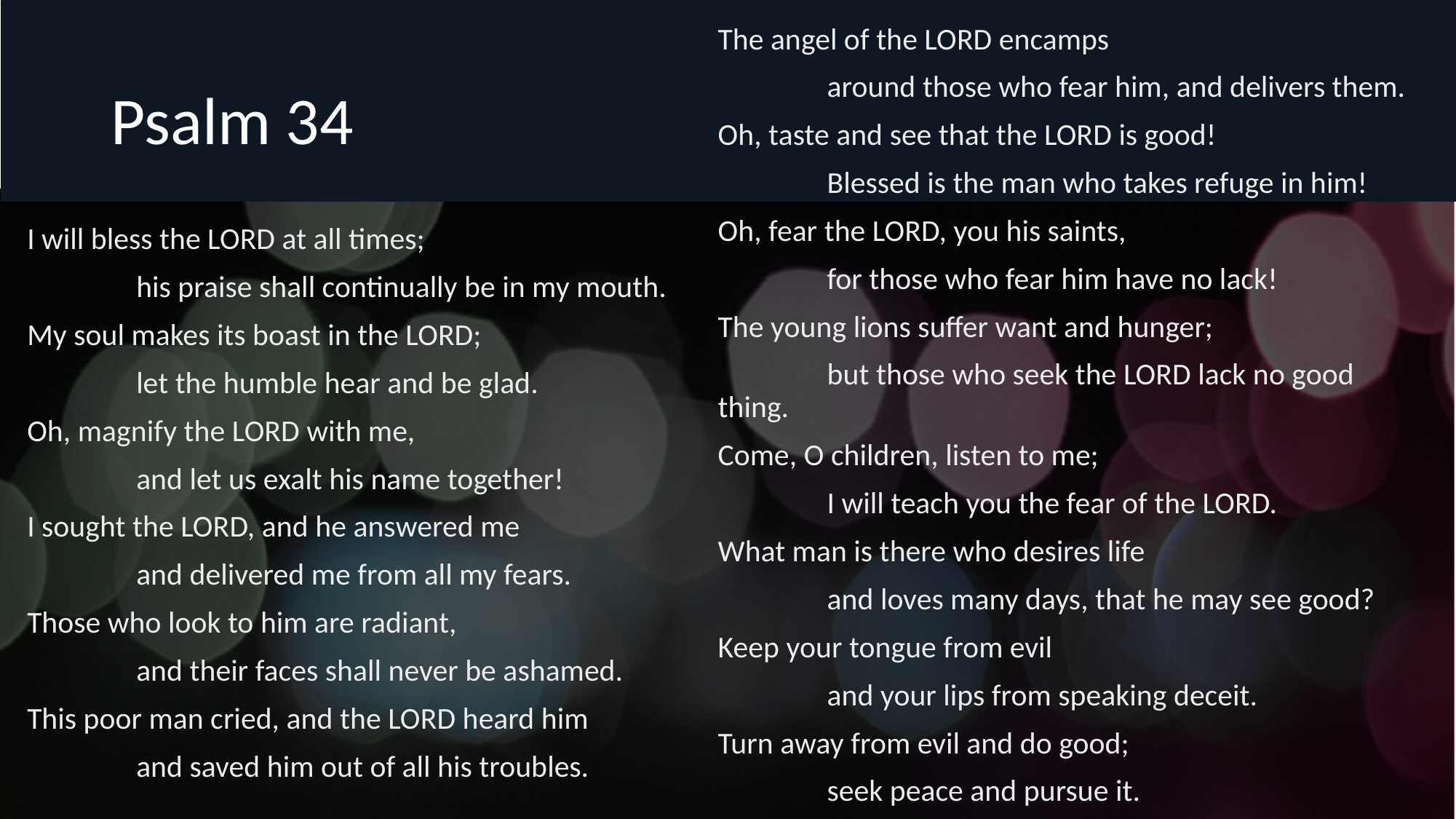

The angel of the LORD encamps
	around those who fear him, and delivers them.
Oh, taste and see that the LORD is good!
	Blessed is the man who takes refuge in him!
Oh, fear the LORD, you his saints,
	for those who fear him have no lack!
The young lions suffer want and hunger;
	but those who seek the LORD lack no good thing.
Come, O children, listen to me;
	I will teach you the fear of the LORD.
What man is there who desires life
	and loves many days, that he may see good?
Keep your tongue from evil
	and your lips from speaking deceit.
Turn away from evil and do good;
	seek peace and pursue it.

# Psalm 34
I will bless the LORD at all times;
	his praise shall continually be in my mouth.
My soul makes its boast in the LORD;
	let the humble hear and be glad.
Oh, magnify the LORD with me,
	and let us exalt his name together!
I sought the LORD, and he answered me
	and delivered me from all my fears.
Those who look to him are radiant,
	and their faces shall never be ashamed.
This poor man cried, and the LORD heard him
	and saved him out of all his troubles.